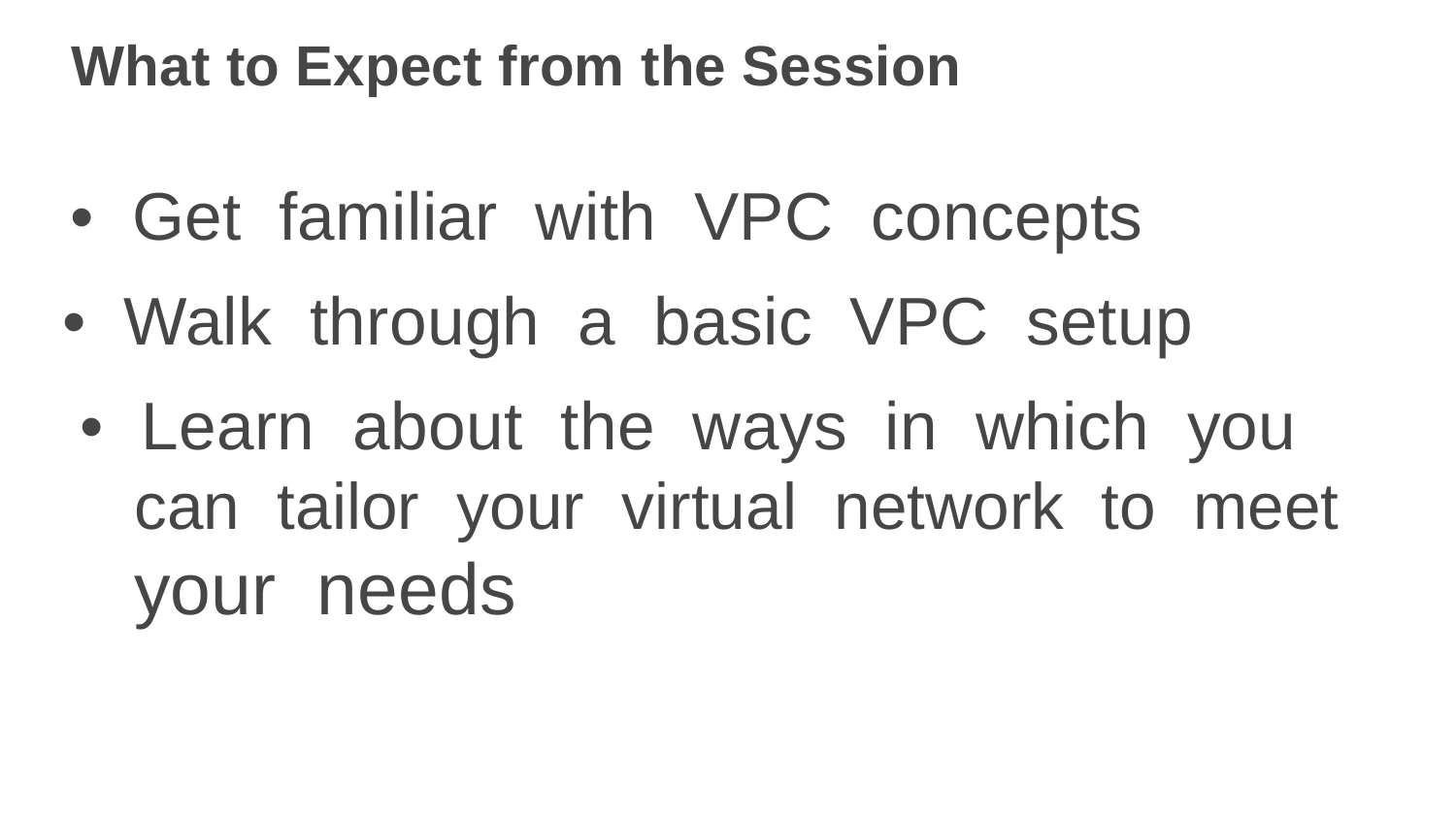

What to Expect from the Session
•  Get  familiar  with  VPC  concepts
•  Walk  through  a  basic  VPC  setup
•  Learn  about  the  ways  in  which  you
can  tailor  your  virtual  network  to  meet
your  needs